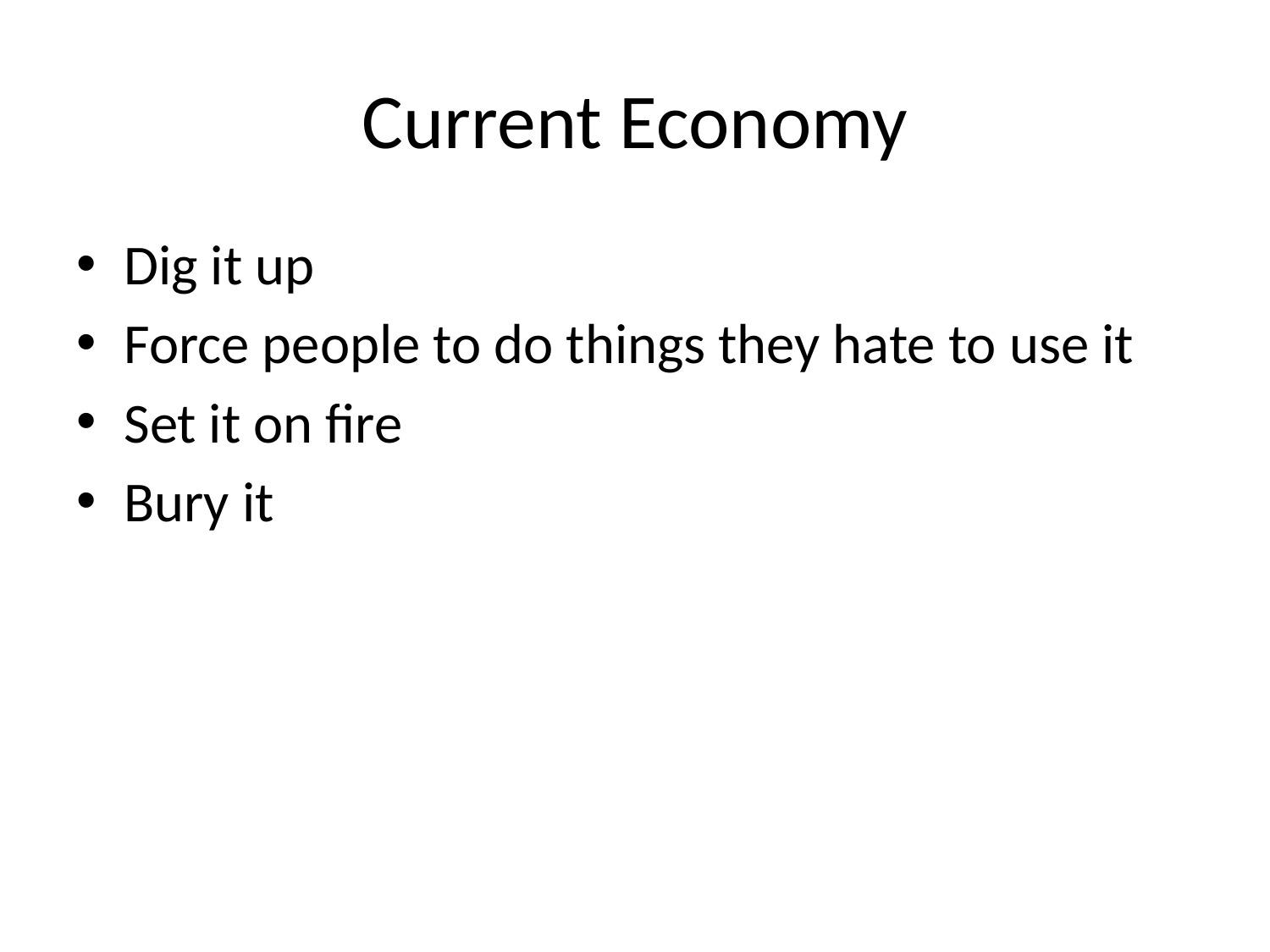

# Current Economy
Dig it up
Force people to do things they hate to use it
Set it on fire
Bury it